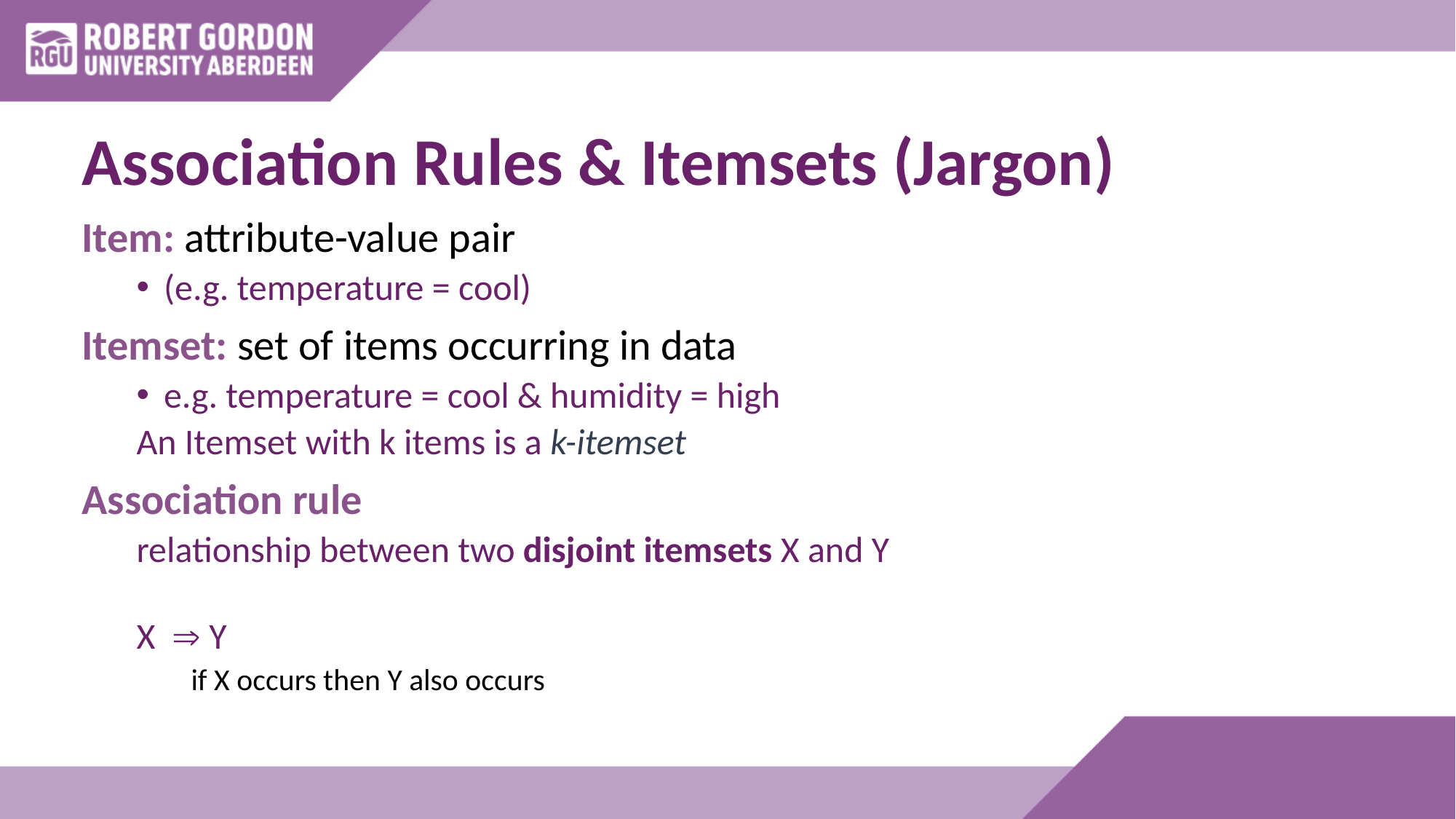

# Association Rules & Itemsets (Jargon)
Item: attribute-value pair
(e.g. temperature = cool)
Itemset: set of items occurring in data
e.g. temperature = cool & humidity = high
An Itemset with k items is a k-itemset
Association rule
relationship between two disjoint itemsets X and Y
X  ⇒ Y
if X occurs then Y also occurs